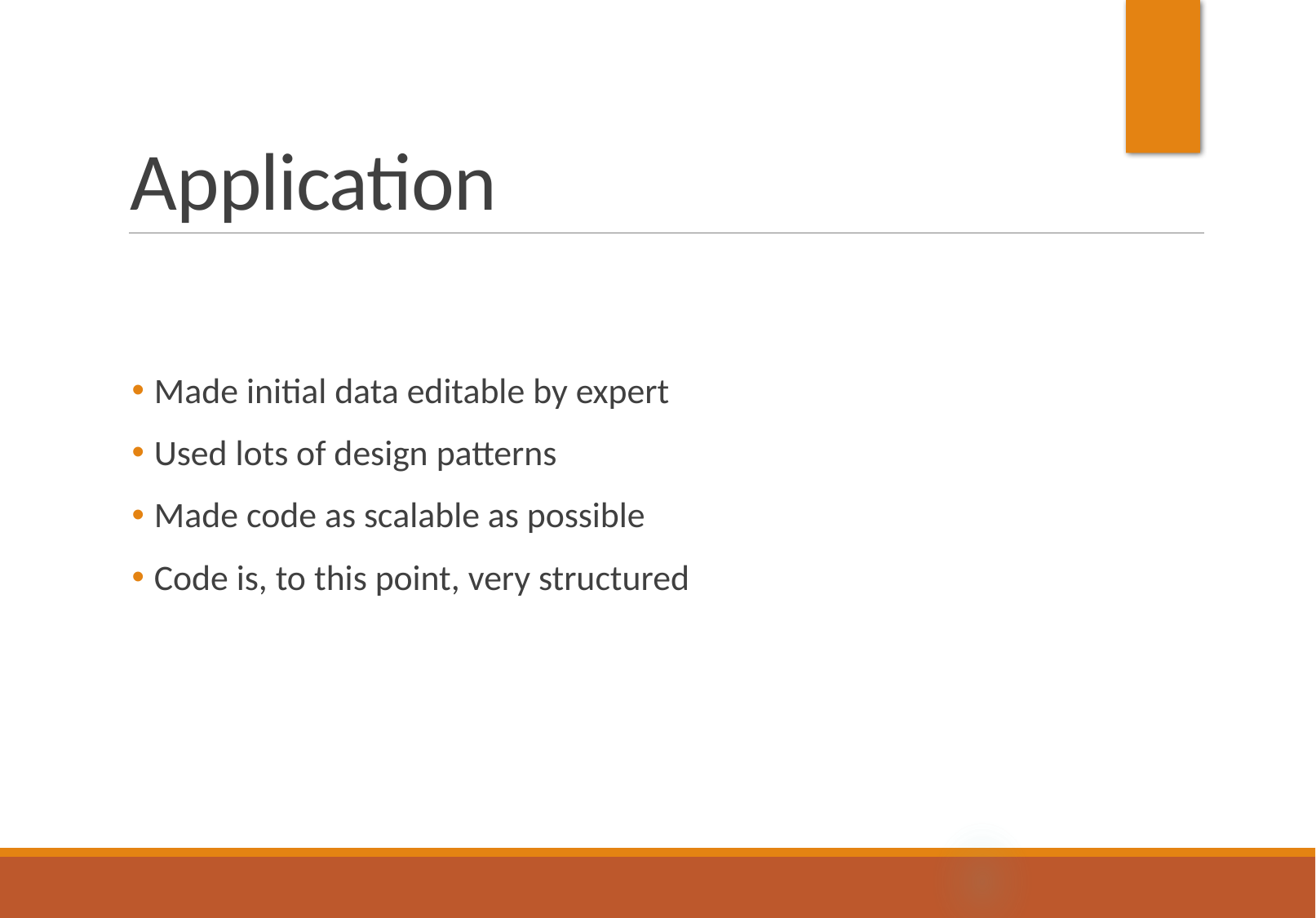

# Application
Made initial data editable by expert
Used lots of design patterns
Made code as scalable as possible
Code is, to this point, very structured